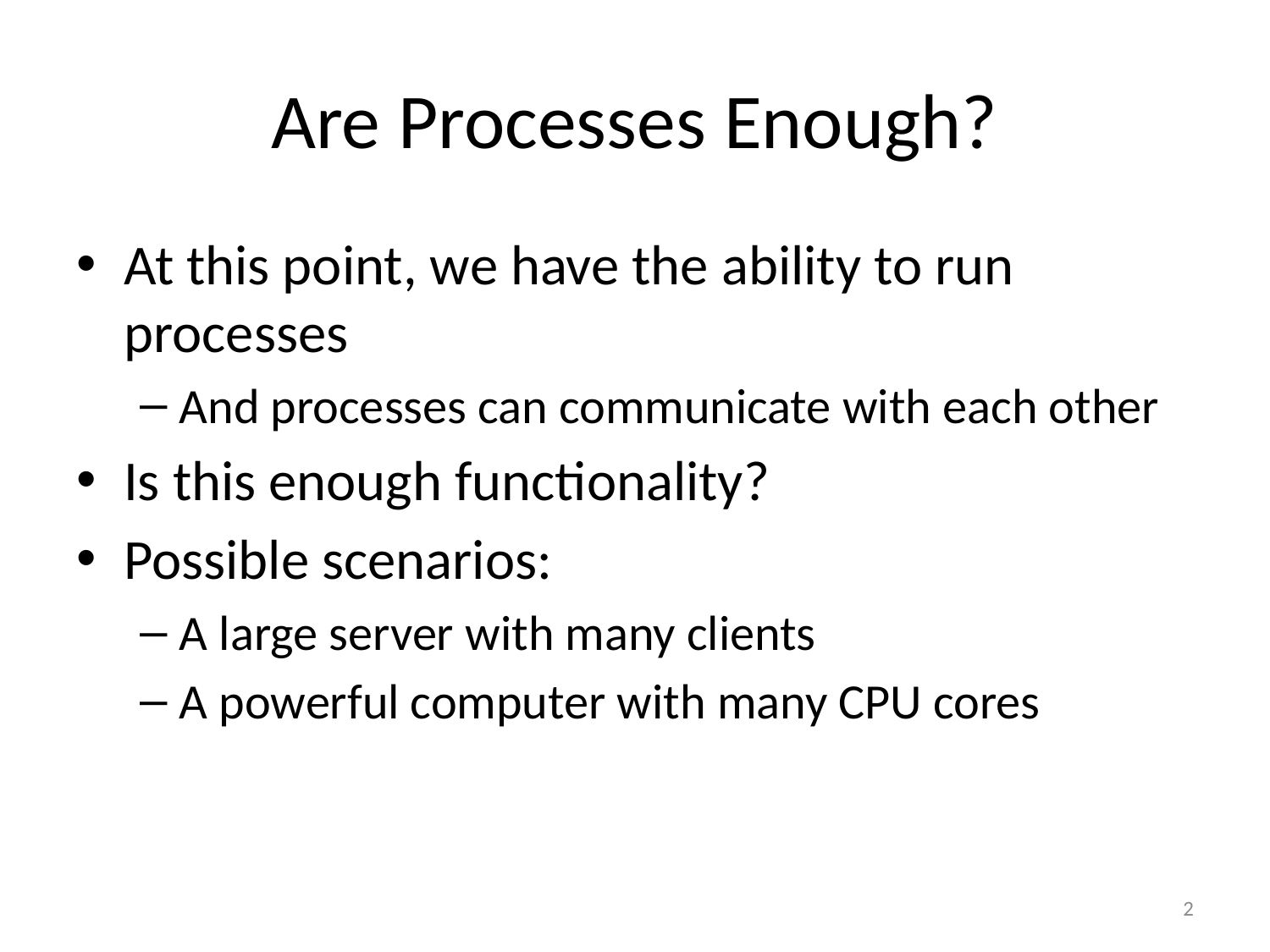

# Are Processes Enough?
At this point, we have the ability to run processes
And processes can communicate with each other
Is this enough functionality?
Possible scenarios:
A large server with many clients
A powerful computer with many CPU cores
2